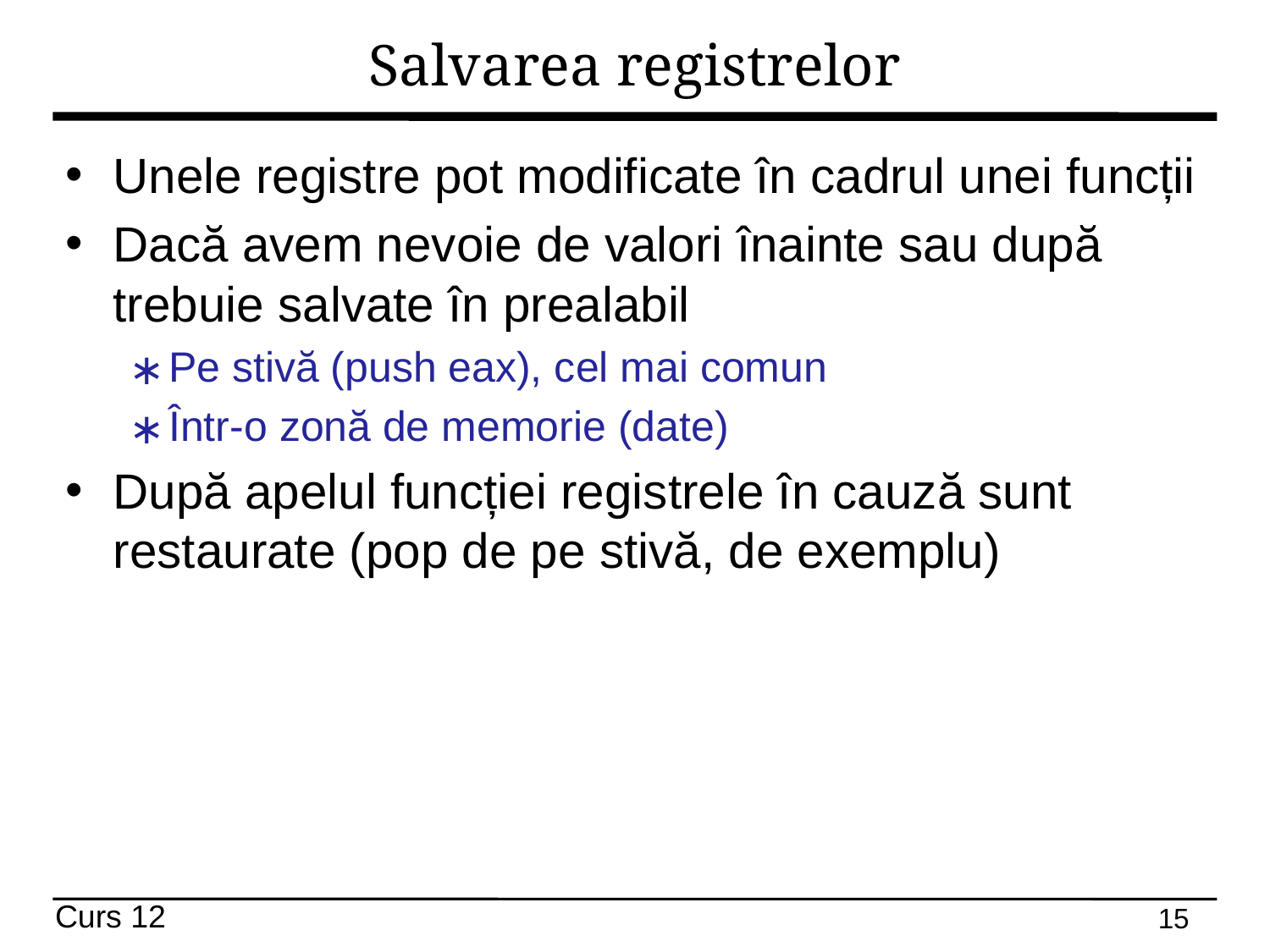

# Salvarea registrelor
Unele registre pot modificate în cadrul unei funcții
Dacă avem nevoie de valori înainte sau după trebuie salvate în prealabil
Pe stivă (push eax), cel mai comun
Într-o zonă de memorie (date)
După apelul funcției registrele în cauză sunt restaurate (pop de pe stivă, de exemplu)